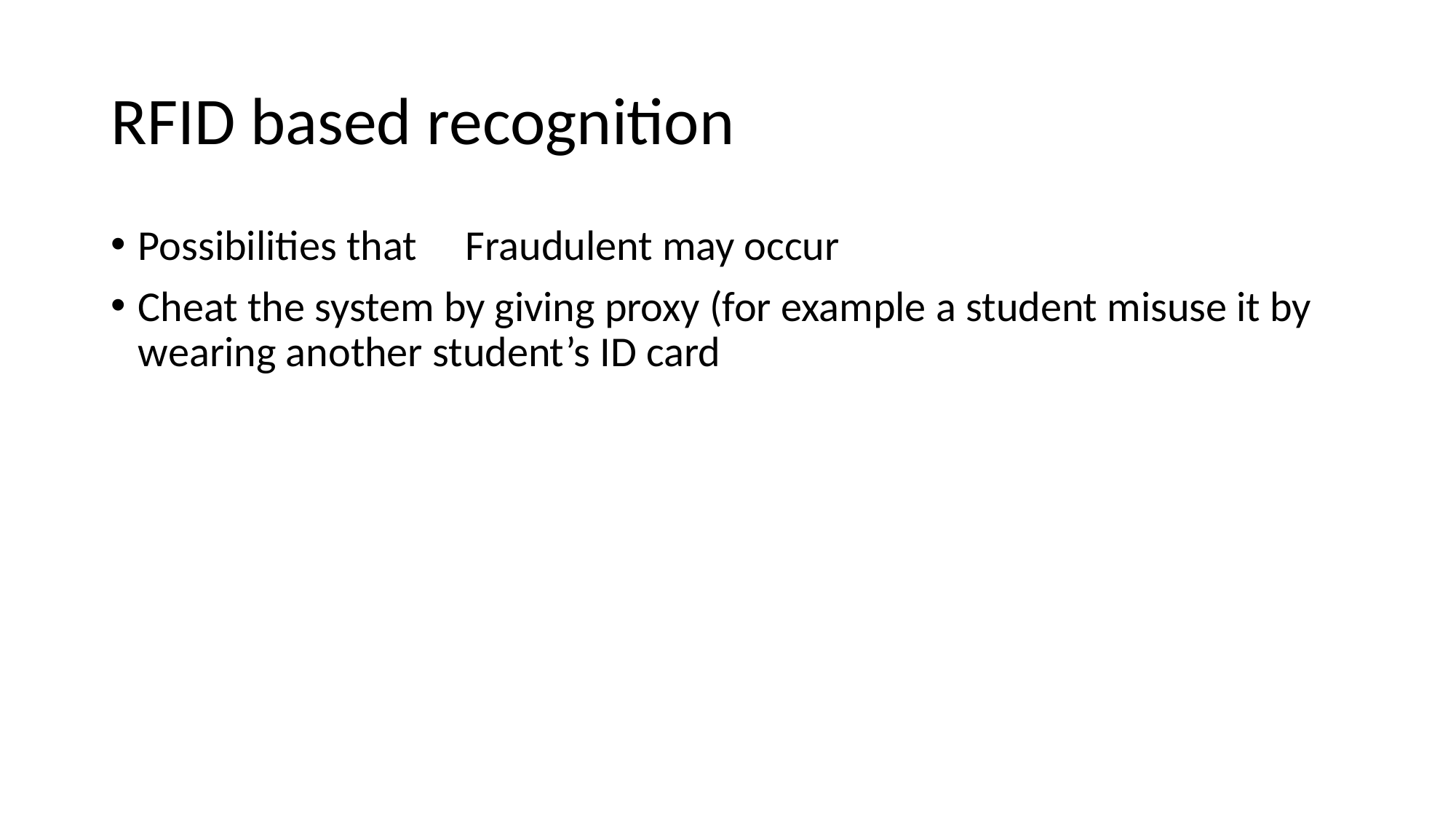

# RFID based recognition
Possibilities that 	Fraudulent may occur
Cheat the system by giving proxy (for example a student misuse it by wearing another student’s ID card